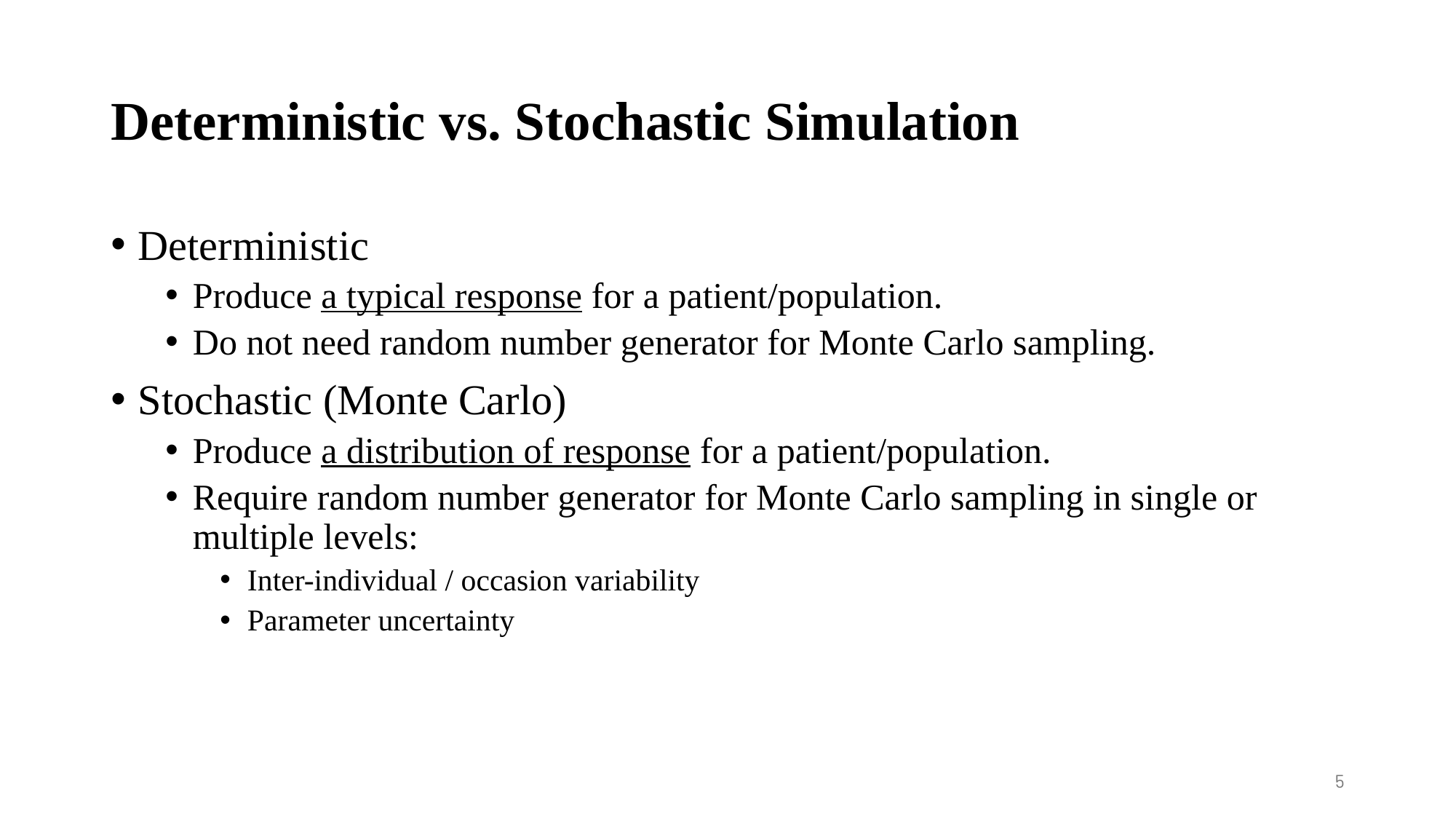

# Deterministic vs. Stochastic Simulation
Deterministic
Produce a typical response for a patient/population.
Do not need random number generator for Monte Carlo sampling.
Stochastic (Monte Carlo)
Produce a distribution of response for a patient/population.
Require random number generator for Monte Carlo sampling in single or multiple levels:
Inter-individual / occasion variability
Parameter uncertainty

5